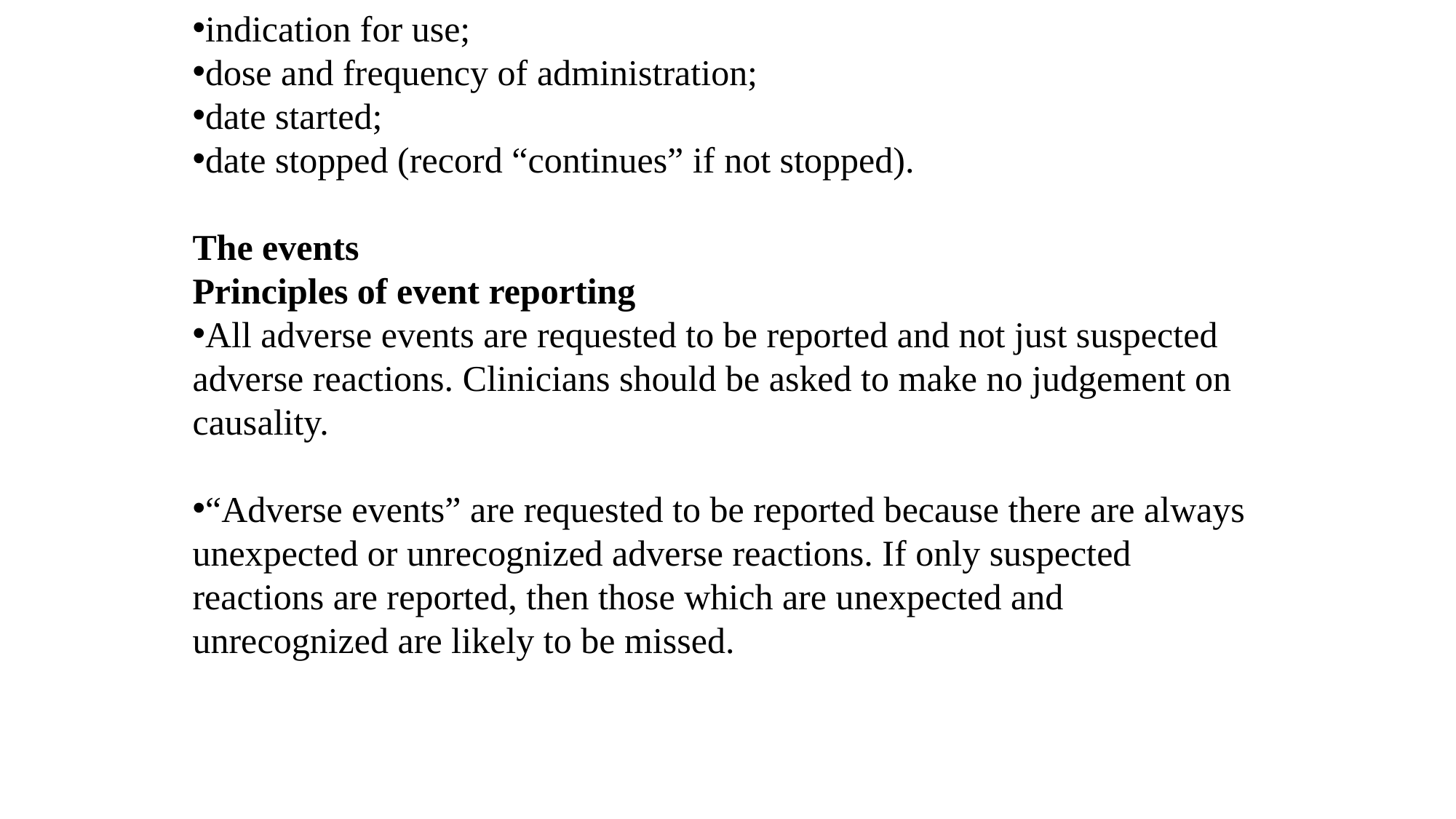

indication for use;
dose and frequency of administration;
date started;
date stopped (record “continues” if not stopped).

The events
Principles of event reporting
All adverse events are requested to be reported and not just suspected adverse reactions. Clinicians should be asked to make no judgement on causality.

“Adverse events” are requested to be reported because there are always unexpected or unrecognized adverse reactions. If only suspected reactions are reported, then those which are unexpected and unrecognized are likely to be missed.